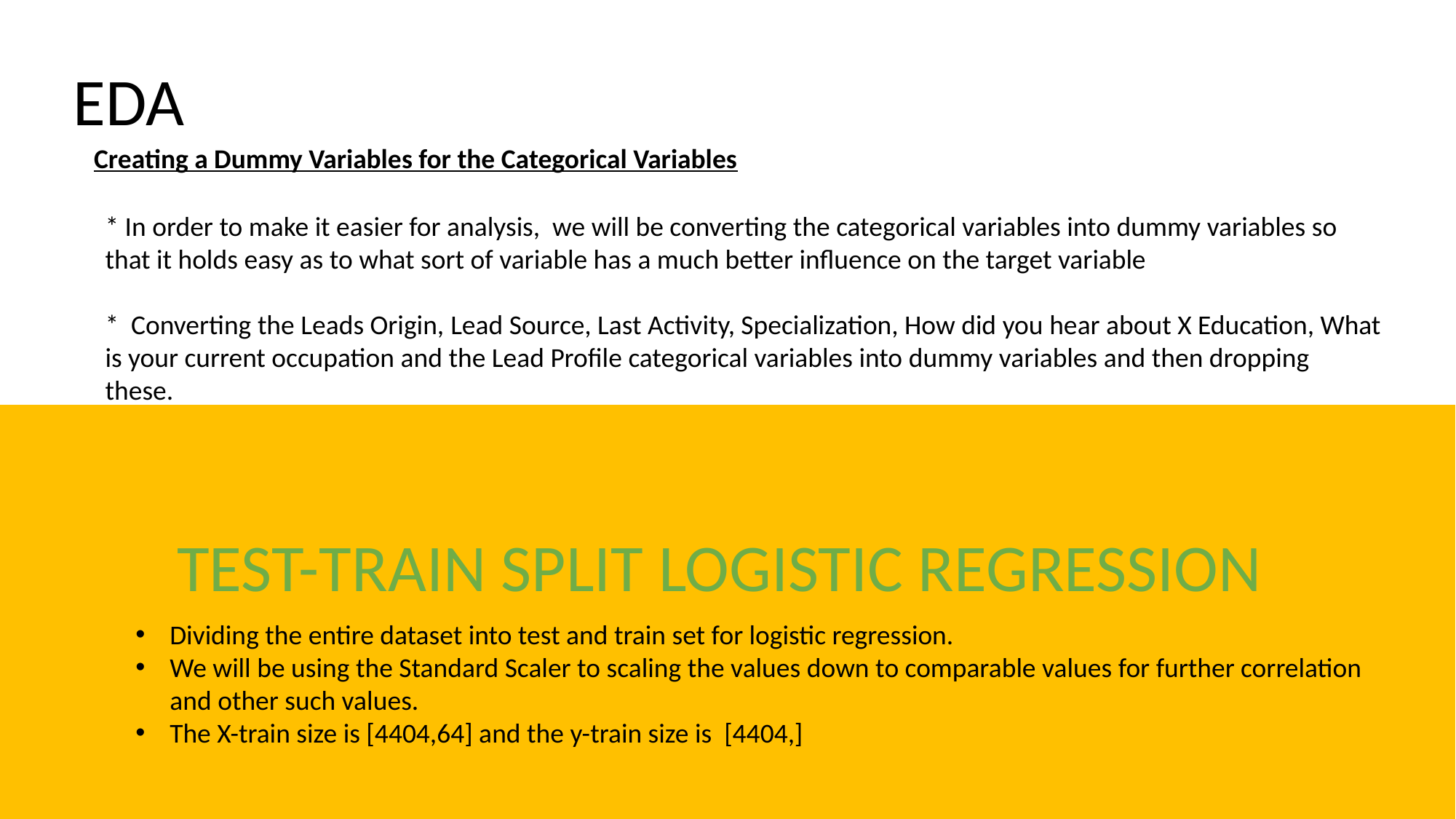

# EDA
Creating a Dummy Variables for the Categorical Variables
* In order to make it easier for analysis,  we will be converting the categorical variables into dummy variables so that it holds easy as to what sort of variable has a much better influence on the target variable

*  Converting the Leads Origin, Lead Source, Last Activity, Specialization, How did you hear about X Education, What is your current occupation and the Lead Profile categorical variables into dummy variables and then dropping these.
Test-Train Split Logistic Regression
Dividing the entire dataset into test and train set for logistic regression.
We will be using the Standard Scaler to scaling the values down to comparable values for further correlation and other such values.
The X-train size is [4404,64] and the y-train size is  [4404,]